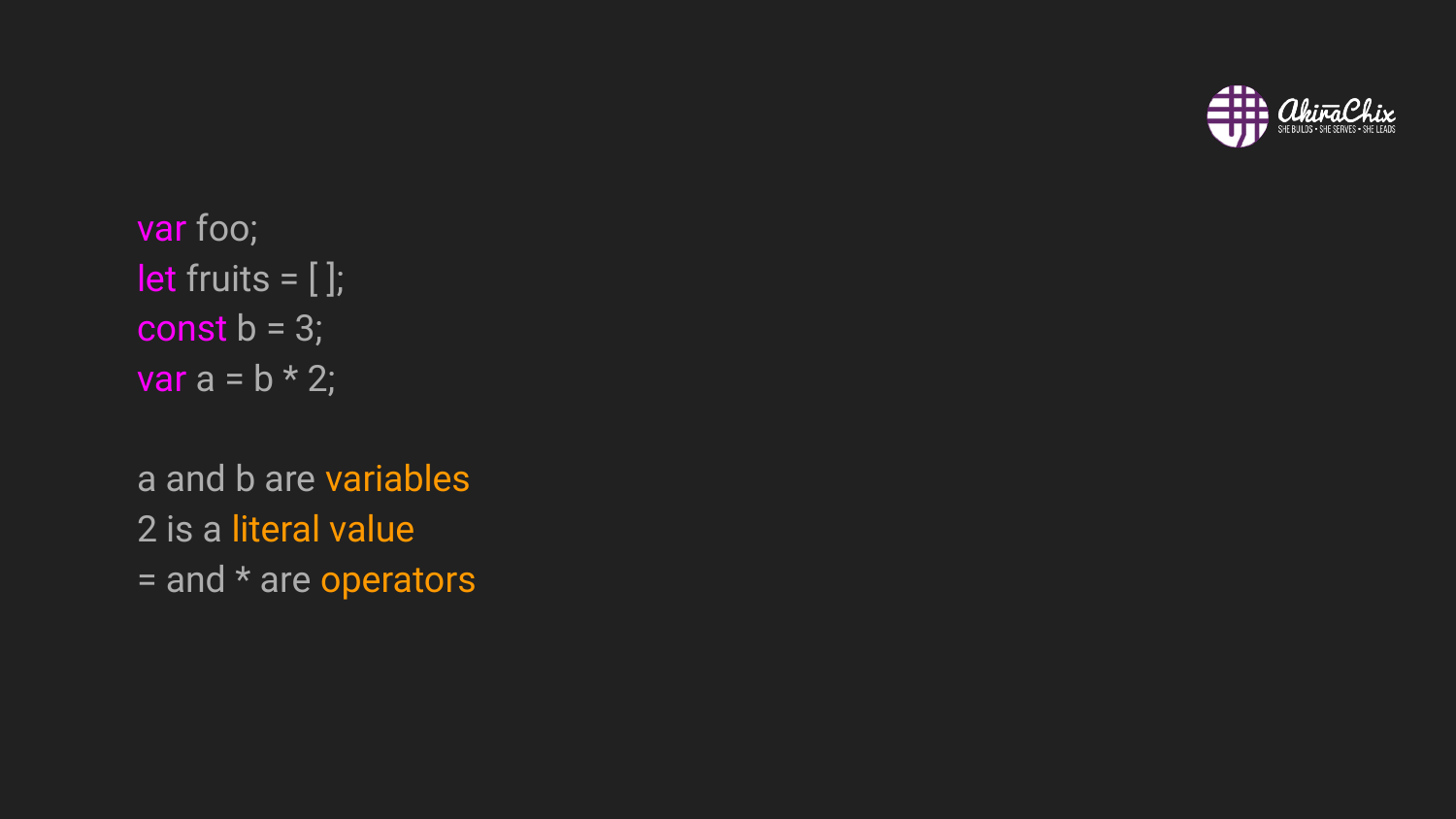

#
var foo;
let fruits = [ ];
const b = 3;
var a = b * 2;

a and b are variables
2 is a literal value
= and * are operators